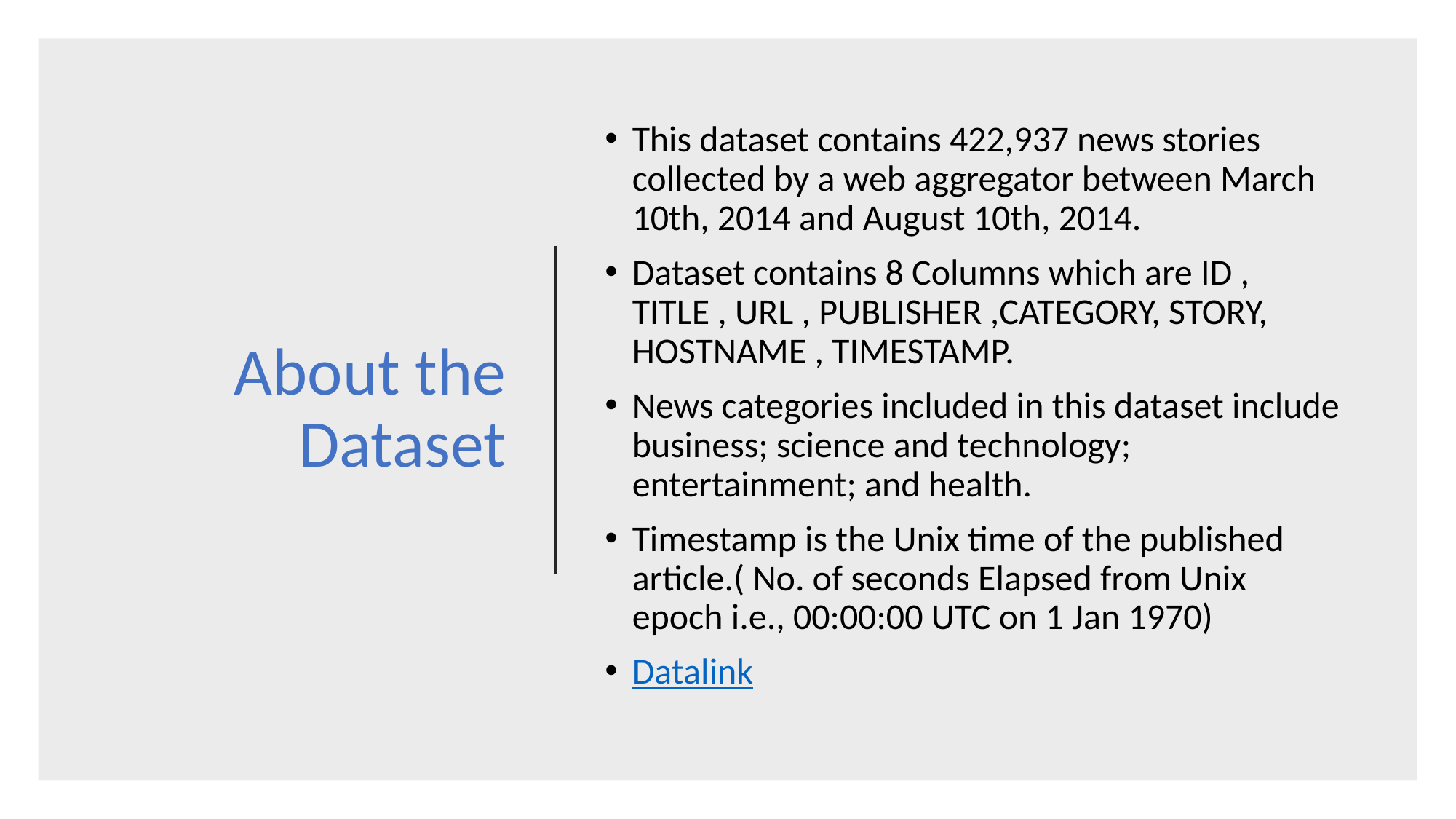

# About the Dataset
This dataset contains 422,937 news stories collected by a web aggregator between March 10th, 2014 and August 10th, 2014.
Dataset contains 8 Columns which are ID , TITLE , URL , PUBLISHER ,CATEGORY, STORY, HOSTNAME , TIMESTAMP.
News categories included in this dataset include business; science and technology; entertainment; and health.
Timestamp is the Unix time of the published article.( No. of seconds Elapsed from Unix epoch i.e., 00:00:00 UTC on 1 Jan 1970)
Datalink